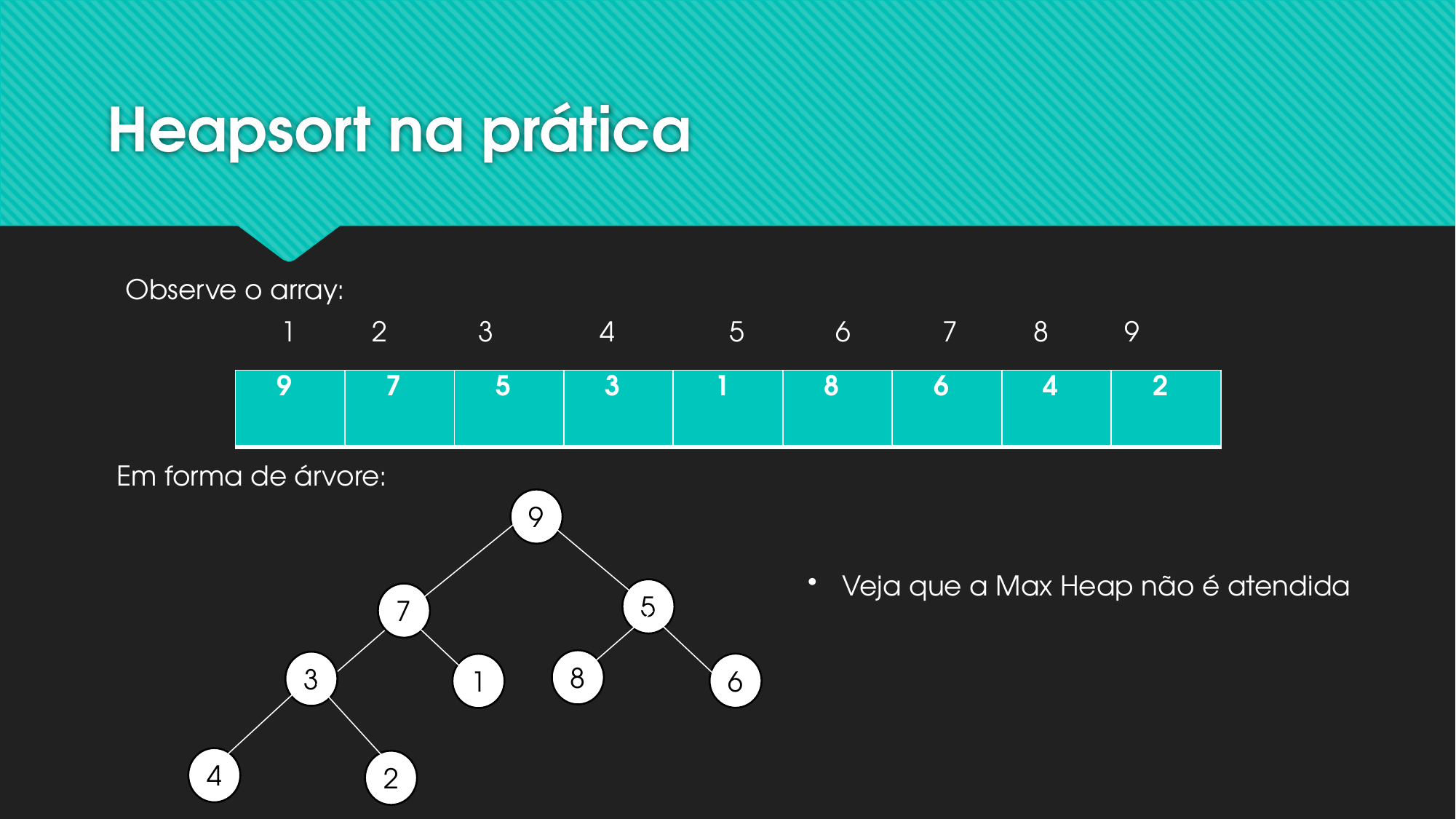

# Heapsort na prática
Observe o array:
1          2            3              4               5            6            7          8          9
| 9 | 7 | 5 | 3 | 1 | 8 | 6 | 4 | 2 |
| --- | --- | --- | --- | --- | --- | --- | --- | --- |
Em forma de árvore:
9

Veja que a Max Heap não é atendida

5
7
8
3
6
1
4
2